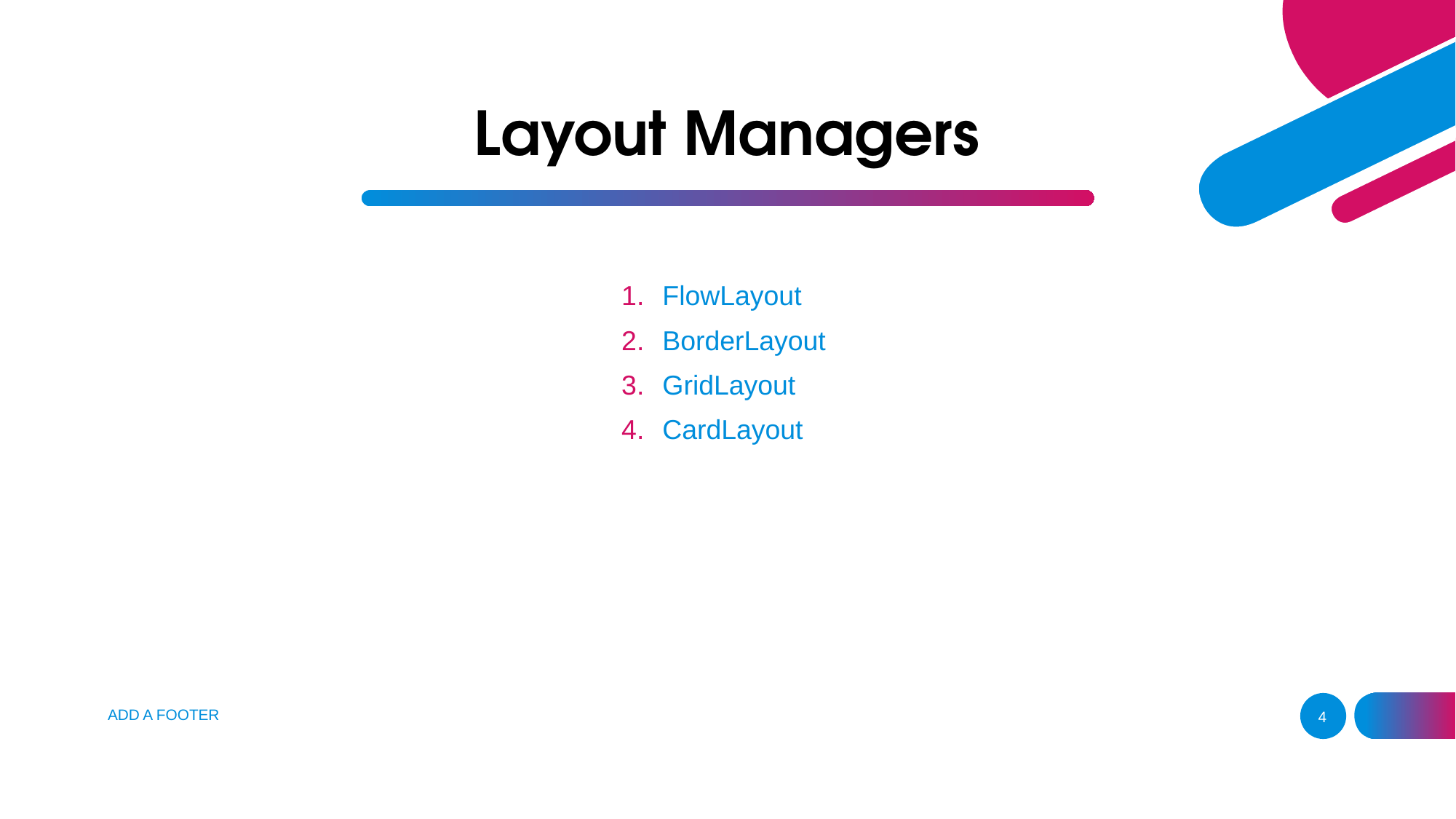

# Layout Managers
FlowLayout
BorderLayout
GridLayout
CardLayout
ADD A FOOTER
4